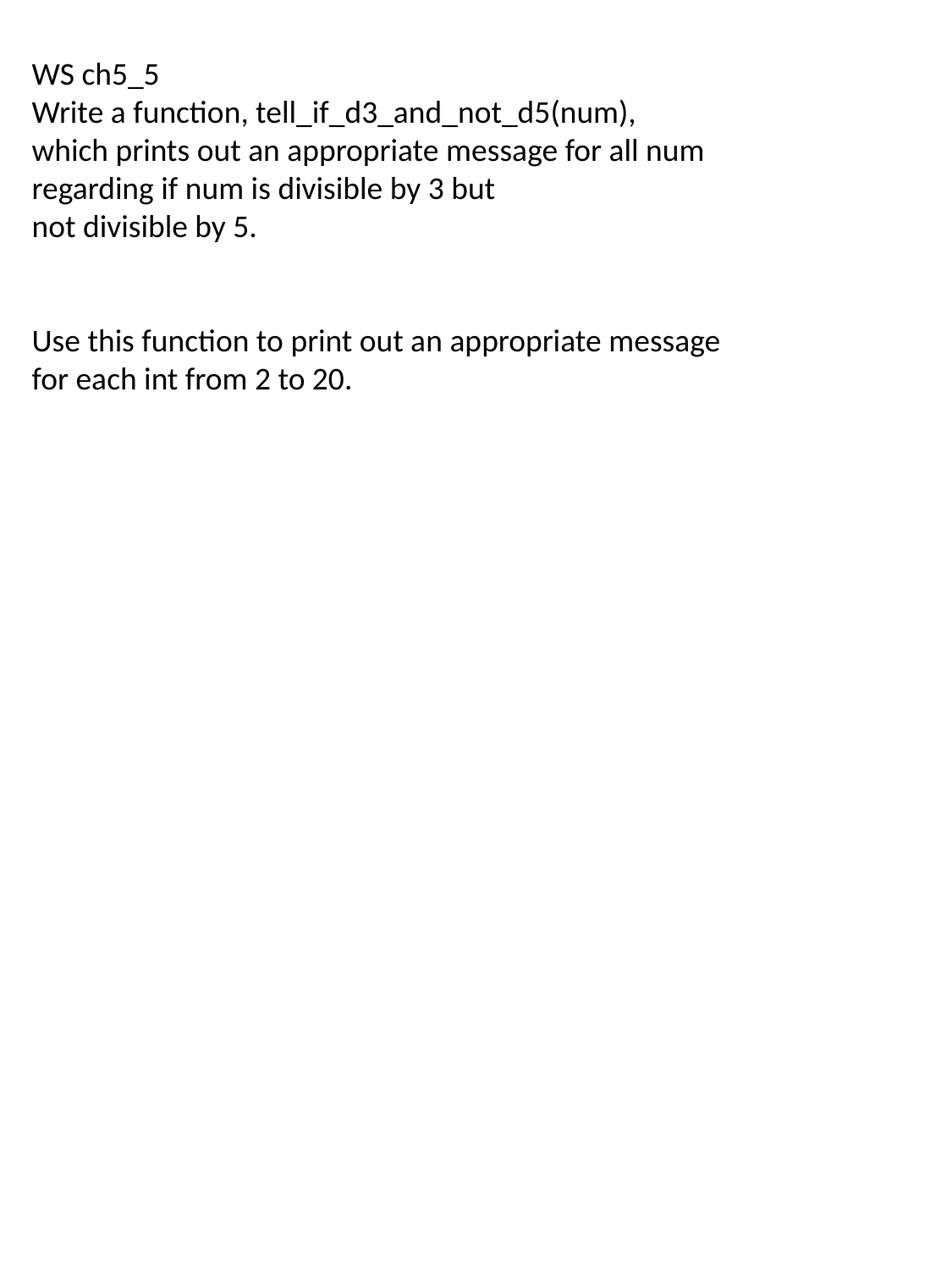

WS ch5_5
Write a function, tell_if_d3_and_not_d5(num),
which prints out an appropriate message for all num
regarding if num is divisible by 3 but
not divisible by 5.

Use this function to print out an appropriate message
for each int from 2 to 20.